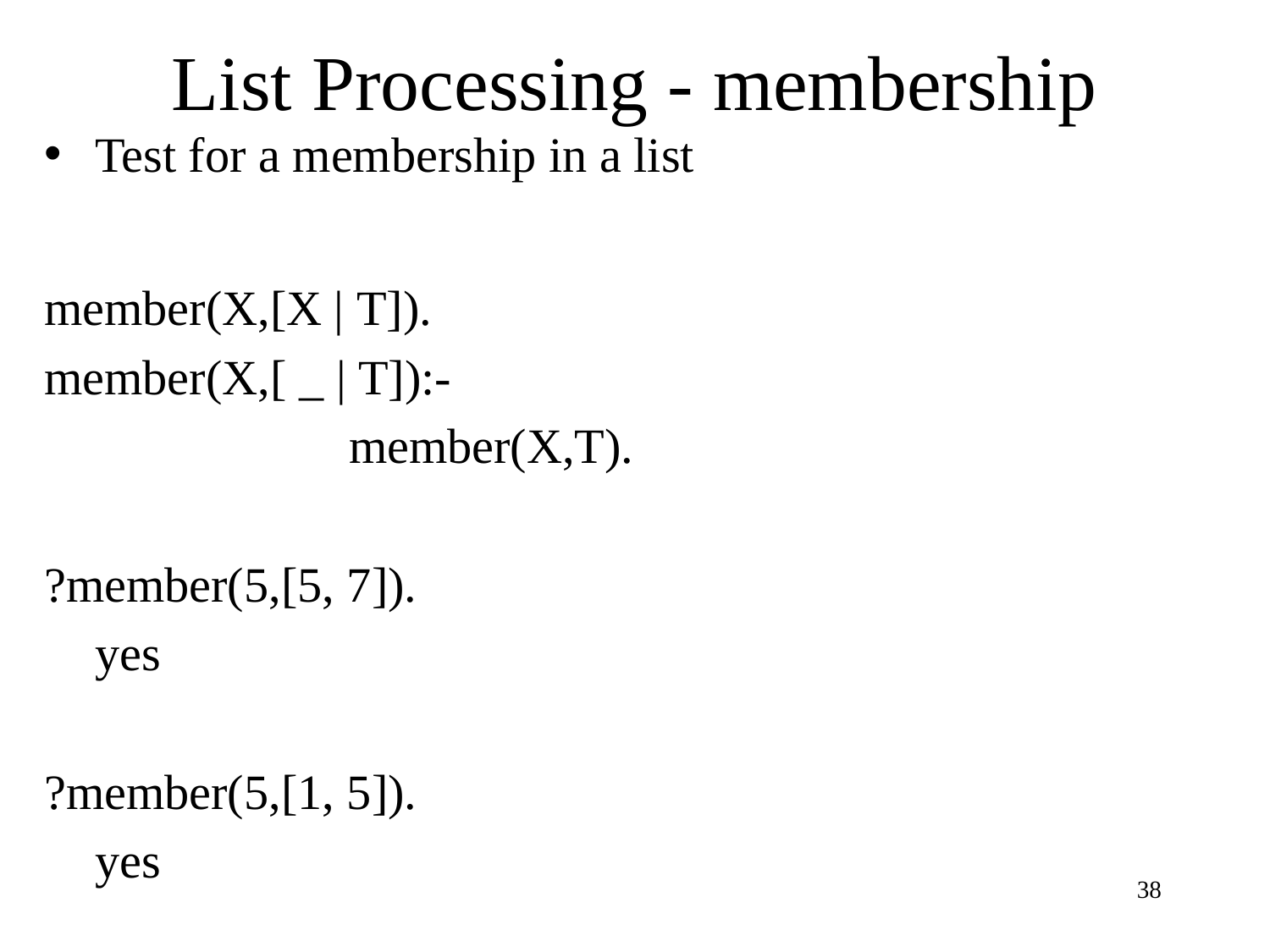

# List Processing - membership
Test for a membership in a list

member(X,[X | T]).
member(X,[ _ | T]):-
			member(X,T).

?member(5,[5, 7]).
	yes

?member(5,[1, 5]).
	yes
38